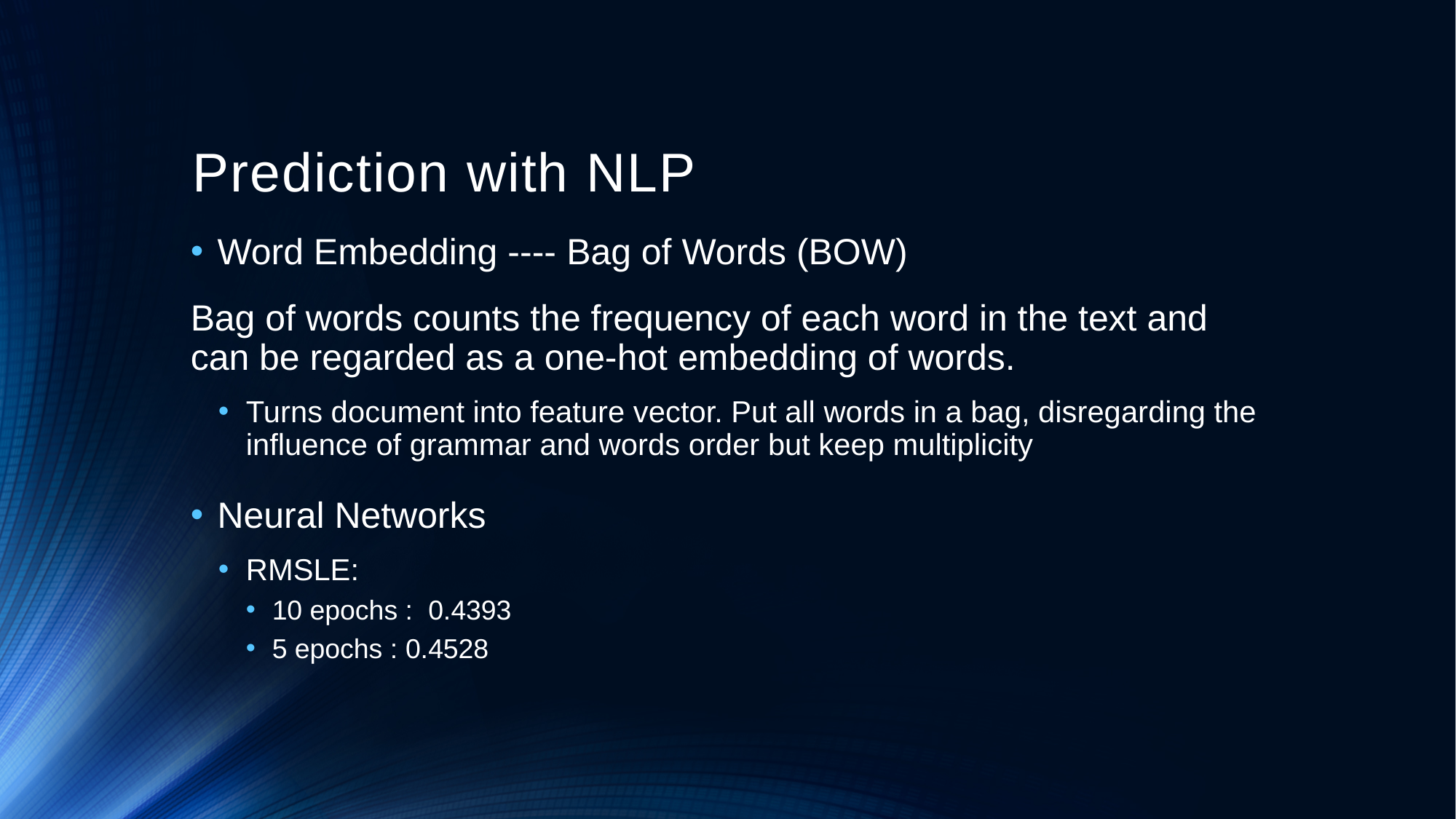

# Prediction with NLP
Word Embedding ---- Bag of Words (BOW)
Bag of words counts the frequency of each word in the text and can be regarded as a one-hot embedding of words.
Turns document into feature vector. Put all words in a bag, disregarding the influence of grammar and words order but keep multiplicity

Neural Networks
RMSLE:
10 epochs :  0.4393
5 epochs : 0.4528